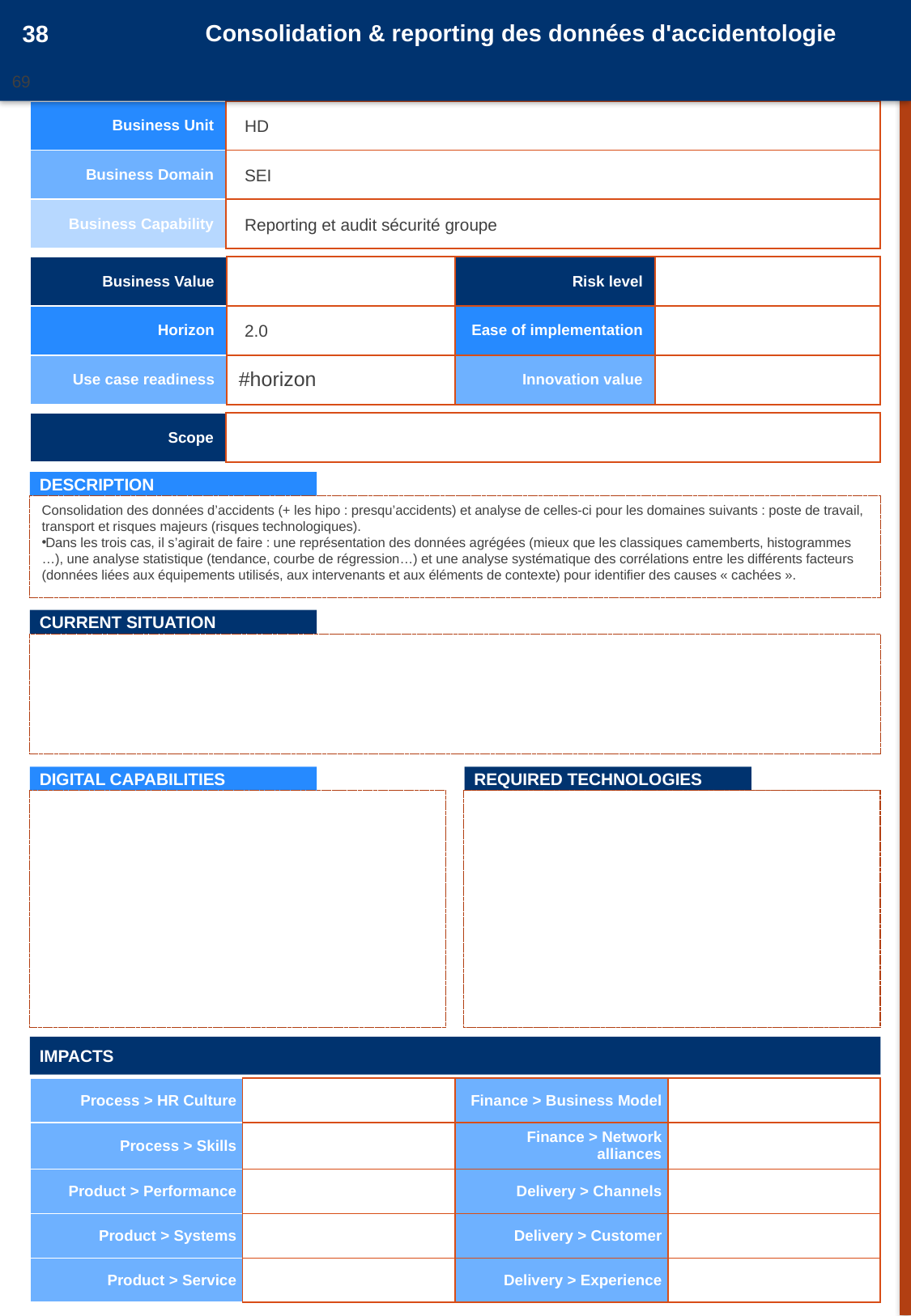

38
Consolidation & reporting des données d'accidentologie
69
20161050

| Business Unit |  |
| --- | --- |
| Business Domain |  |
| Business Capability |  |
HD
SEI
Reporting et audit sécurité groupe
| Business Value |  | Risk level |  |
| --- | --- | --- | --- |
| Horizon |  | Ease of implementation |  |
| Use case readiness | #horizon | Innovation value |  |

2.0

| Scope |  |
| --- | --- |

DESCRIPTION
Consolidation des données d’accidents (+ les hipo : presqu’accidents) et analyse de celles-ci pour les domaines suivants : poste de travail, transport et risques majeurs (risques technologiques).
Dans les trois cas, il s’agirait de faire : une représentation des données agrégées (mieux que les classiques camemberts, histogrammes …), une analyse statistique (tendance, courbe de régression…) et une analyse systématique des corrélations entre les différents facteurs (données liées aux équipements utilisés, aux intervenants et aux éléments de contexte) pour identifier des causes « cachées ».
CURRENT SITUATION

DIGITAL CAPABILITIES
REQUIRED TECHNOLOGIES

IMPACTS

| Process > HR Culture |  | Finance > Business Model |  |
| --- | --- | --- | --- |
| Process > Skills |  | Finance > Network alliances |  |
| Product > Performance |  | Delivery > Channels |  |
| Product > Systems |  | Delivery > Customer |  |
| Product > Service |  | Delivery > Experience |  |